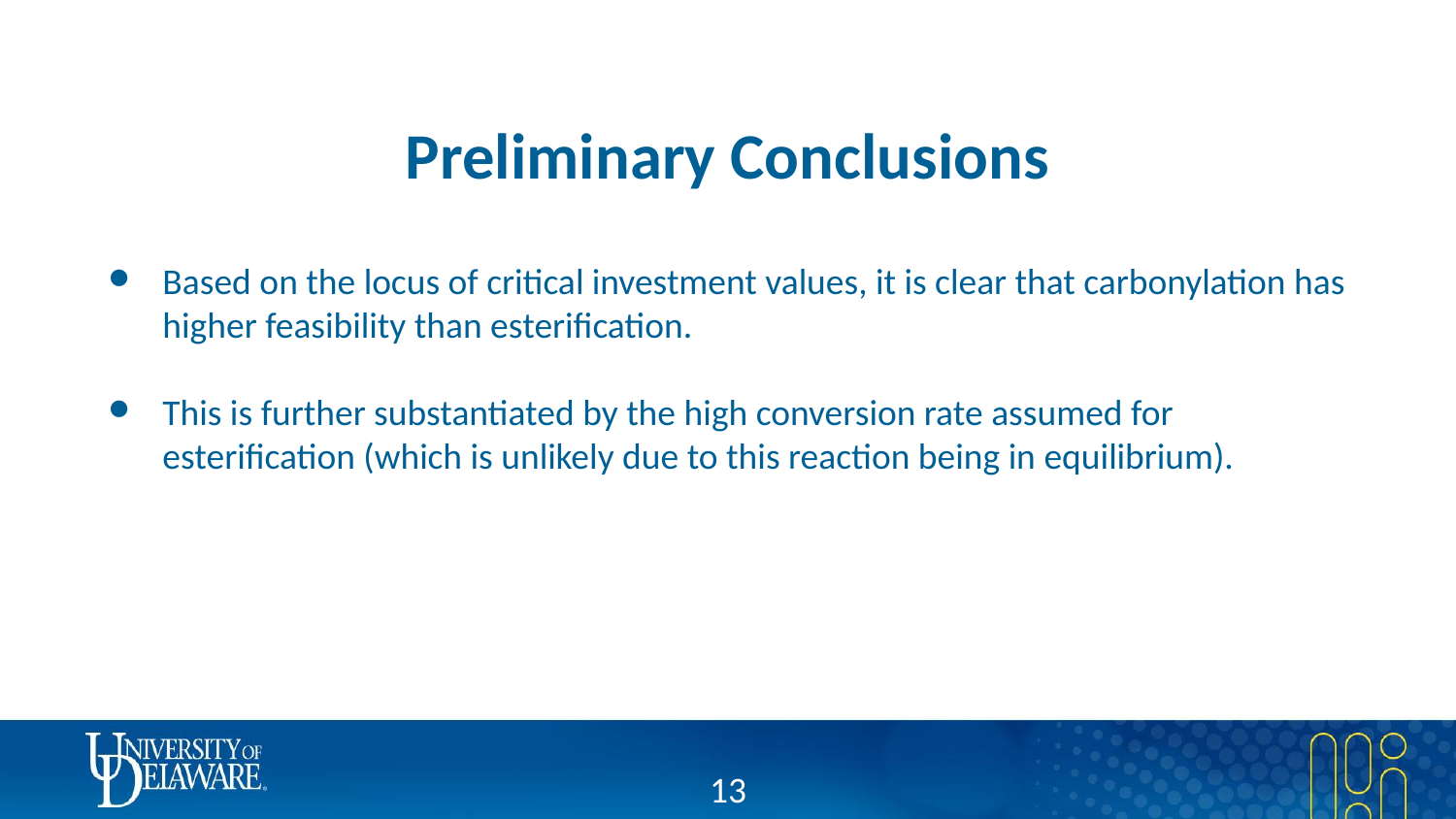

# Preliminary Conclusions
Based on the locus of critical investment values, it is clear that carbonylation has higher feasibility than esterification.
This is further substantiated by the high conversion rate assumed for esterification (which is unlikely due to this reaction being in equilibrium).

13